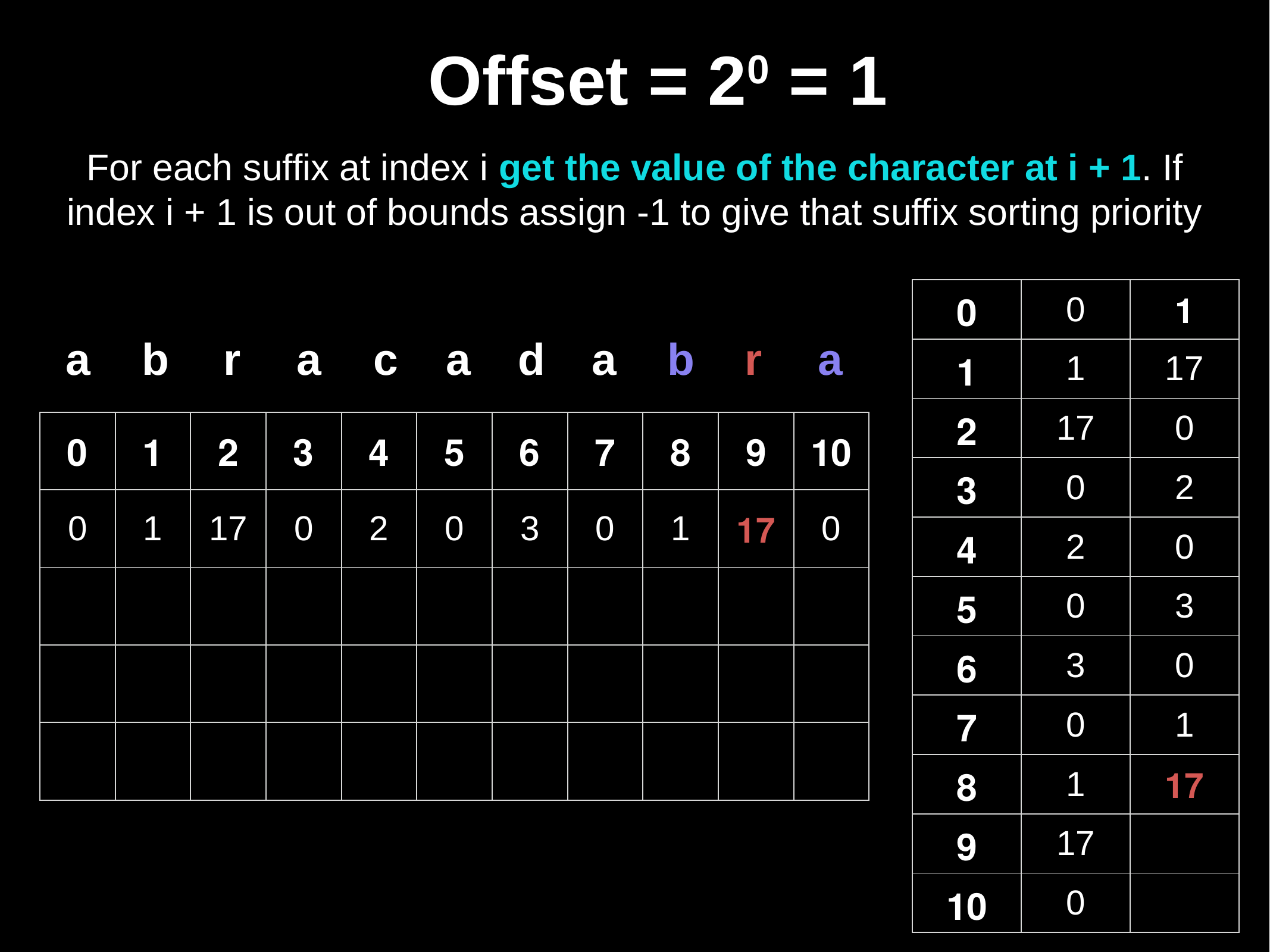

Offset = 20 = 1
For each suffix at index i get the value of the character at i + 1. If index i + 1 is out of bounds assign -1 to give that suffix sorting priority
| 0 | 0 | 1 |
| --- | --- | --- |
| 1 | 1 | 17 |
| 2 | 17 | 0 |
| 3 | 0 | 2 |
| 4 | 2 | 0 |
| 5 | 0 | 3 |
| 6 | 3 | 0 |
| 7 | 0 | 1 |
| 8 | 1 | 17 |
| 9 | 17 |  |
| 10 | 0 |  |
a
b
r
a
c
a
d
a
b
r
a
| 0 | 1 | 2 | 3 | 4 | 5 | 6 | 7 | 8 | 9 | 10 |
| --- | --- | --- | --- | --- | --- | --- | --- | --- | --- | --- |
| 0 | 1 | 17 | 0 | 2 | 0 | 3 | 0 | 1 | 17 | 0 |
|  |  |  |  |  |  |  |  |  |  |  |
|  |  |  |  |  |  |  |  |  |  |  |
|  |  |  |  |  |  |  |  |  |  |  |